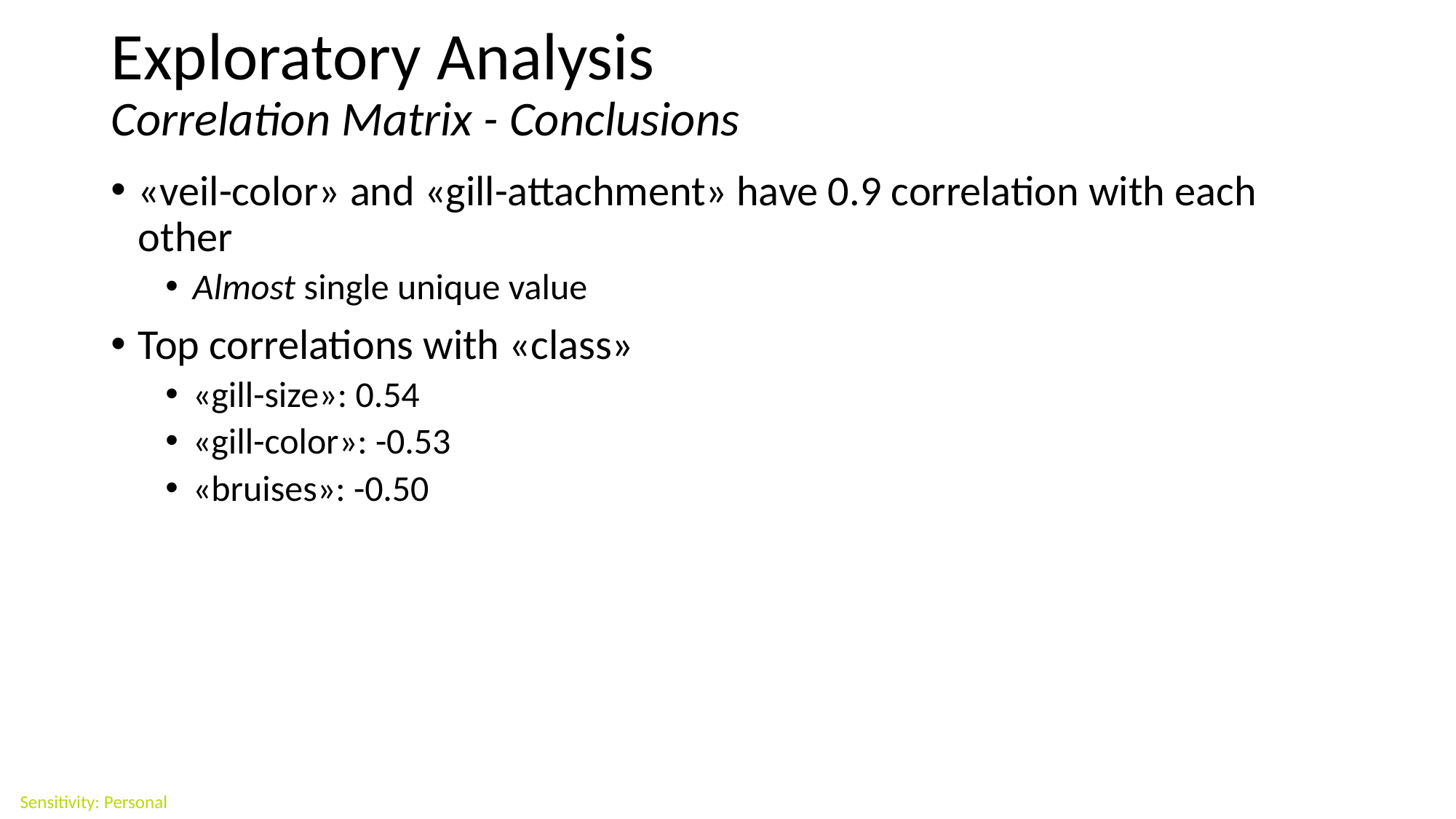

# Exploratory Analysis Correlation Matrix - Conclusions
«veil-color» and «gill-attachment» have 0.9 correlation with each other
Almost single unique value
Top correlations with «class»
«gill-size»: 0.54
«gill-color»: -0.53
«bruises»: -0.50